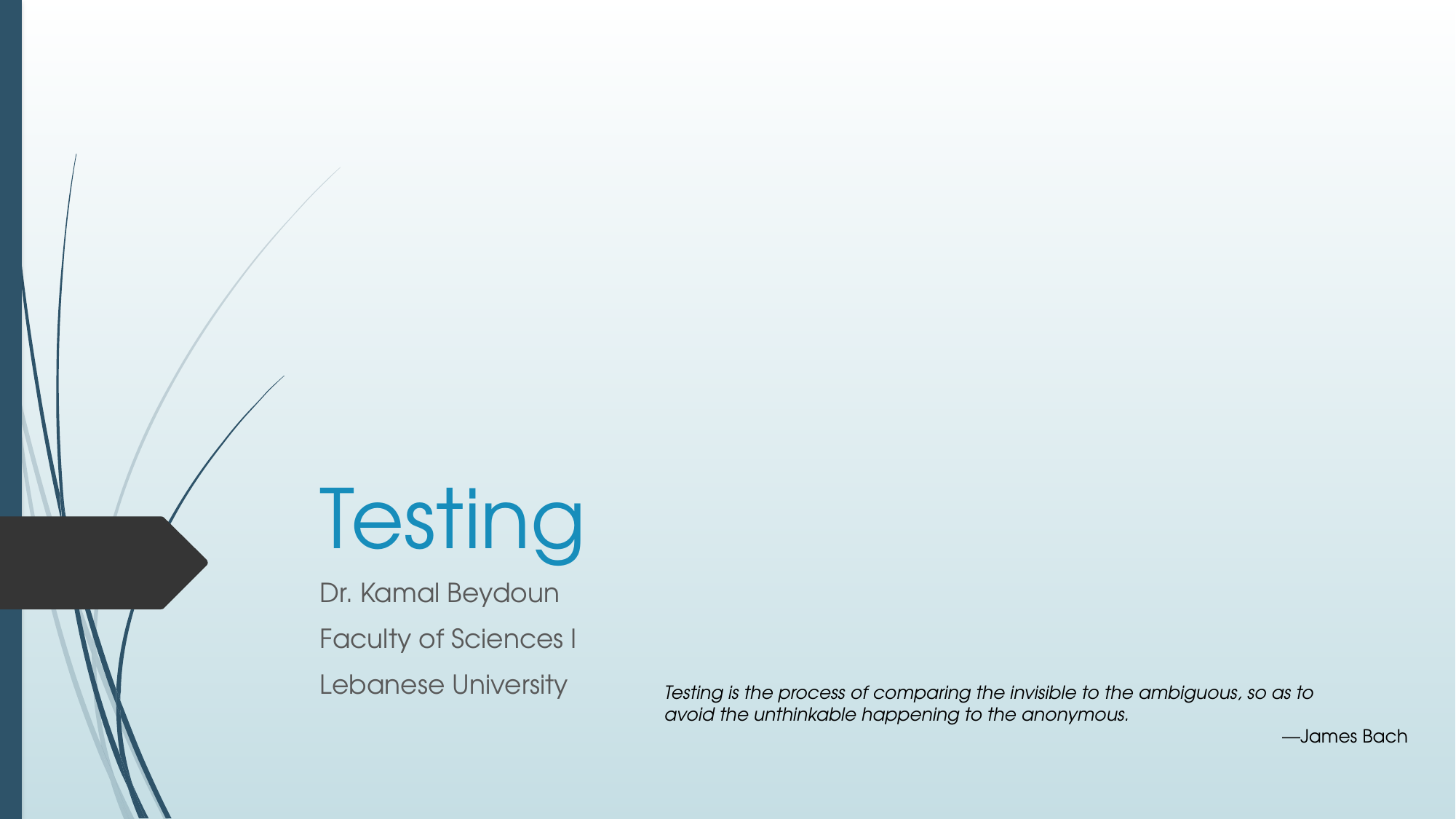

# Testing
Dr. Kamal Beydoun
Faculty of Sciences I
Lebanese University

Testing is the process of comparing the invisible to the ambiguous, so as to
avoid the unthinkable happening to the anonymous.
—James Bach